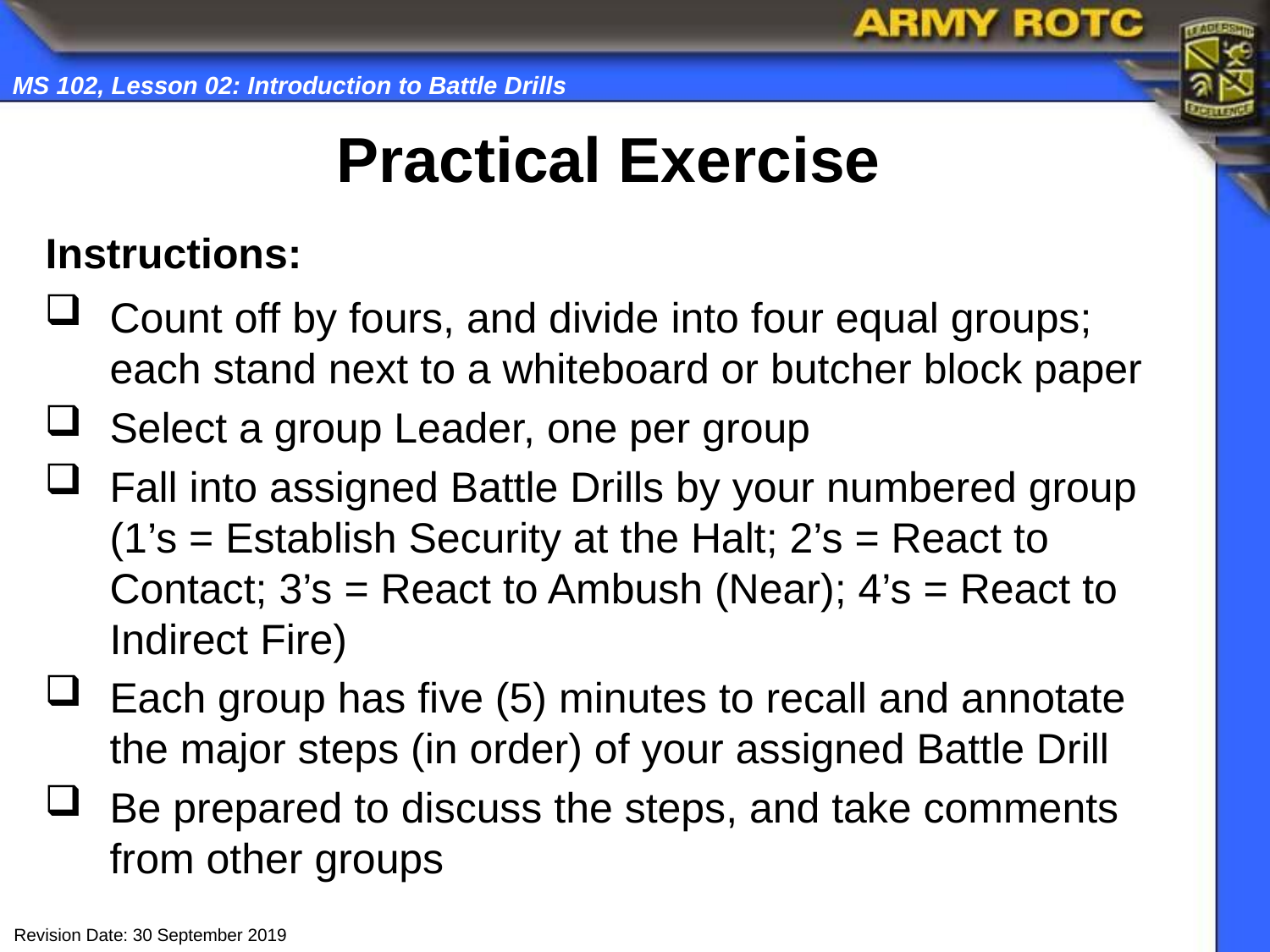

Practical Exercise
Instructions:
Count off by fours, and divide into four equal groups; each stand next to a whiteboard or butcher block paper
Select a group Leader, one per group
Fall into assigned Battle Drills by your numbered group (1’s = Establish Security at the Halt; 2’s = React to Contact; 3’s = React to Ambush (Near); 4’s = React to Indirect Fire)
Each group has five (5) minutes to recall and annotate the major steps (in order) of your assigned Battle Drill
Be prepared to discuss the steps, and take comments from other groups